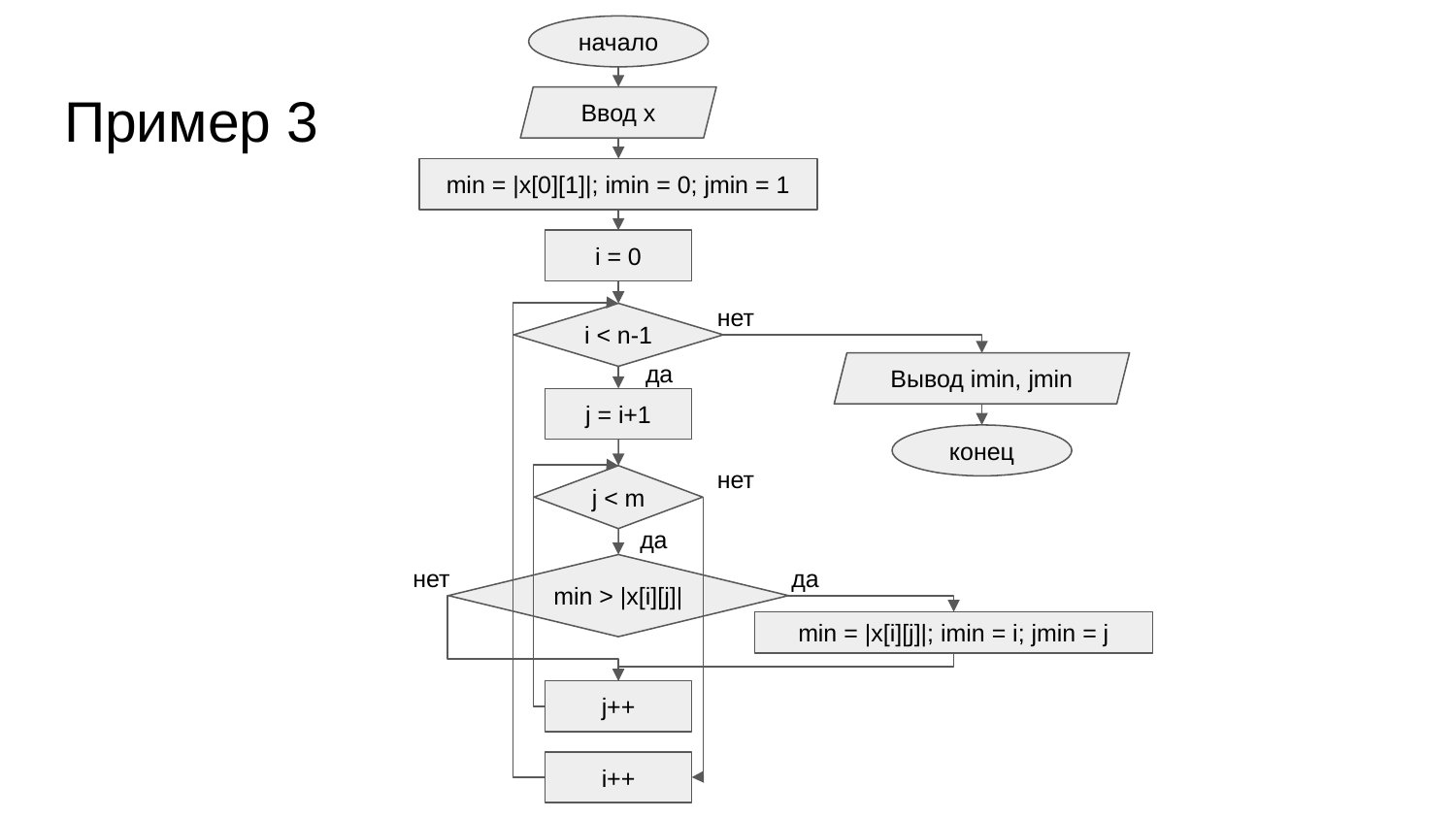

начало
# Пример 3
Ввод x
min = |x[0][1]|; imin = 0; jmin = 1
i = 0
нет
i < n-1
да
Вывод imin, jmin
j = i+1
конец
нет
j < m
да
нет
да
min > |x[i][j]|
min = |x[i][j]|; imin = i; jmin = j
j++
i++